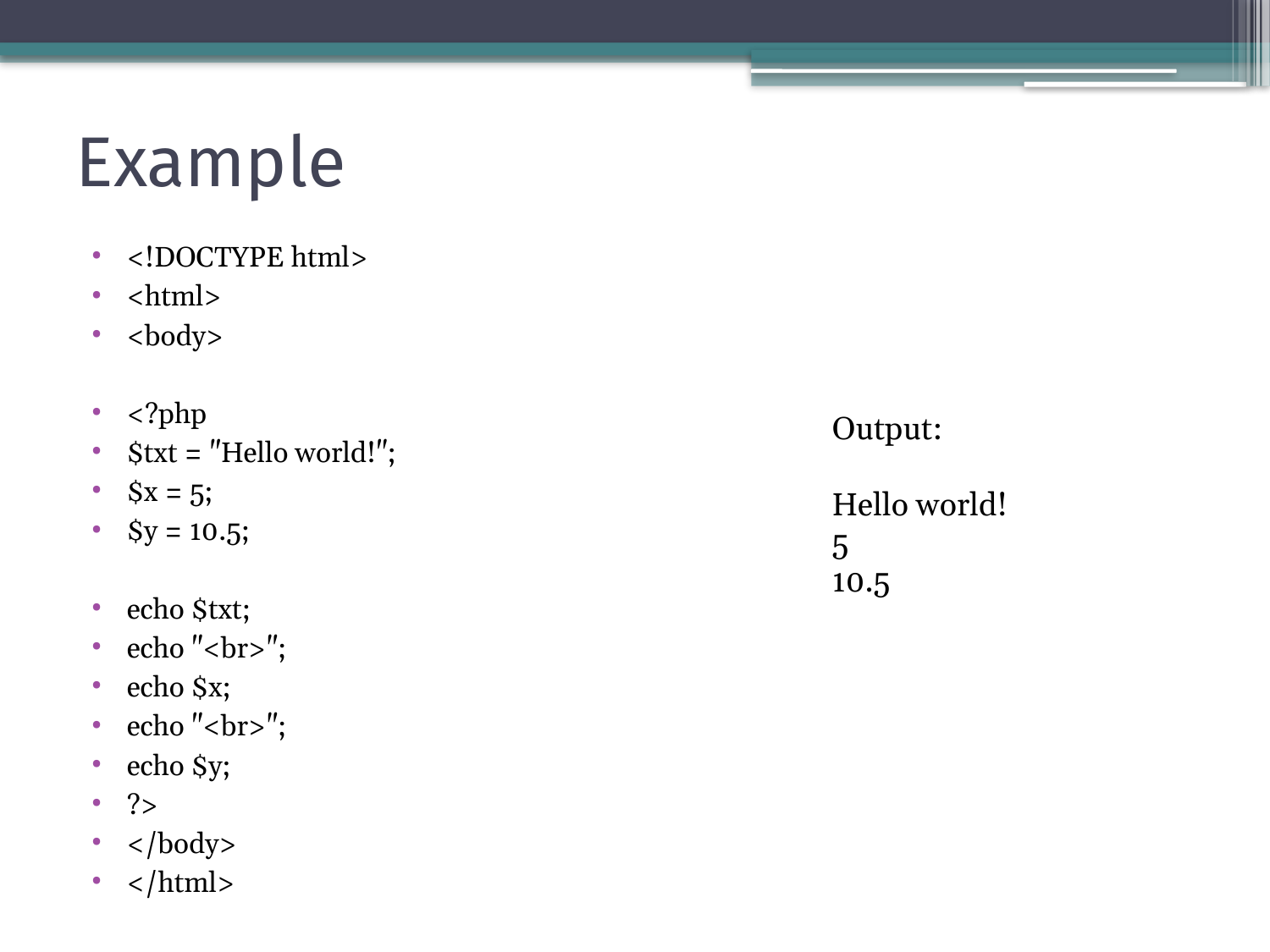

# Example
<!DOCTYPE html>
<html>
<body>

<?php
$txt = "Hello world!";
$x = 5;
$y = 10.5;

echo $txt;
echo "<br>";
echo $x;
echo "<br>";
echo $y;
?>
</body>
</html>

Output:

Hello world!
5
10.5